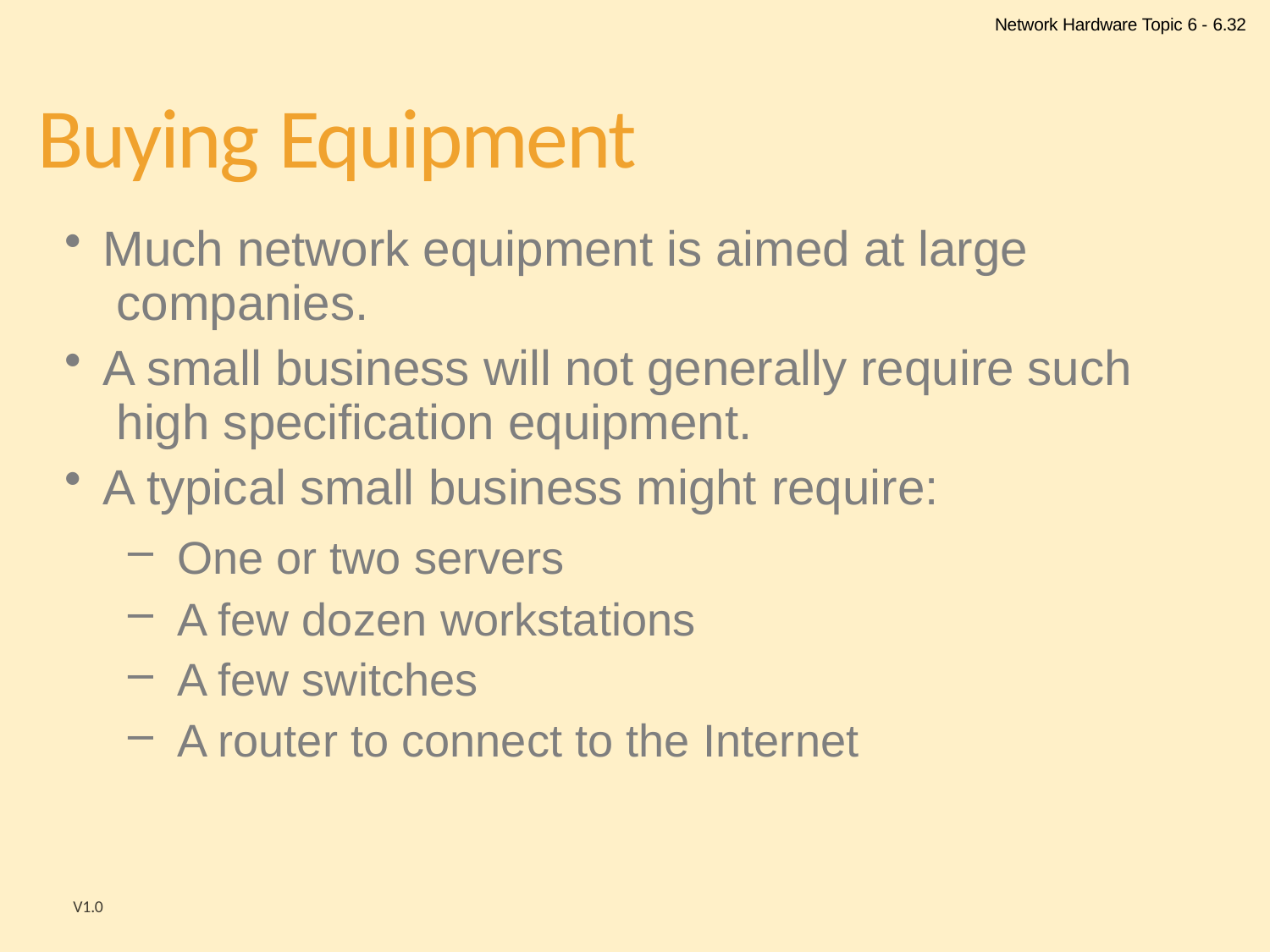

Network Hardware Topic 6 - 6.32
# Buying Equipment
Much network equipment is aimed at large  companies.
A small business will not generally require such  high specification equipment.
A typical small business might require:
One or two servers
A few dozen workstations
A few switches
A router to connect to the Internet
V1.0